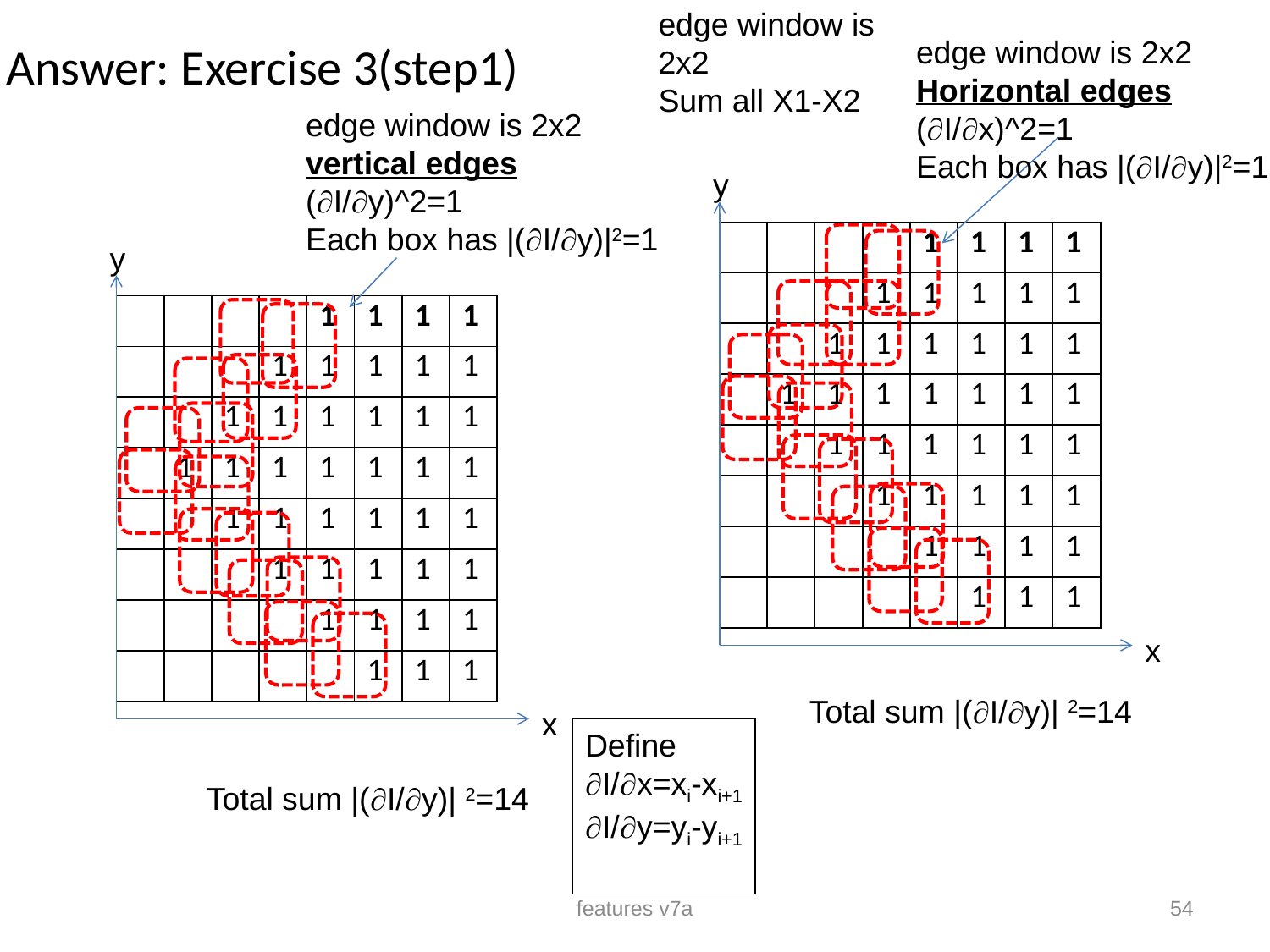

edge window is 2x2
Sum all X1-X2

edge window is 2x2
Horizontal edges
(∂I/∂x)^2=1
Each box has |(∂I/∂y)|2=1
Answer: Exercise 3(step1)
edge window is 2x2
vertical edges
(∂I/∂y)^2=1
Each box has |(∂I/∂y)|2=1
y
|  |  |  |  | 1 | 1 | 1 | 1 |
| --- | --- | --- | --- | --- | --- | --- | --- |
|  |  |  | 1 | 1 | 1 | 1 | 1 |
|  |  | 1 | 1 | 1 | 1 | 1 | 1 |
|  | 1 | 1 | 1 | 1 | 1 | 1 | 1 |
|  |  | 1 | 1 | 1 | 1 | 1 | 1 |
|  |  |  | 1 | 1 | 1 | 1 | 1 |
|  |  |  |  | 1 | 1 | 1 | 1 |
|  |  |  |  |  | 1 | 1 | 1 |

y

|  |  |  |  | 1 | 1 | 1 | 1 |
| --- | --- | --- | --- | --- | --- | --- | --- |
|  |  |  | 1 | 1 | 1 | 1 | 1 |
|  |  | 1 | 1 | 1 | 1 | 1 | 1 |
|  | 1 | 1 | 1 | 1 | 1 | 1 | 1 |
|  |  | 1 | 1 | 1 | 1 | 1 | 1 |
|  |  |  | 1 | 1 | 1 | 1 | 1 |
|  |  |  |  | 1 | 1 | 1 | 1 |
|  |  |  |  |  | 1 | 1 | 1 |

x
Total sum |(∂I/∂y)| 2=14
x
Define
∂I/∂x=xi-xi+1
∂I/∂y=yi-yi+1

Total sum |(∂I/∂y)| 2=14
features v7a
54